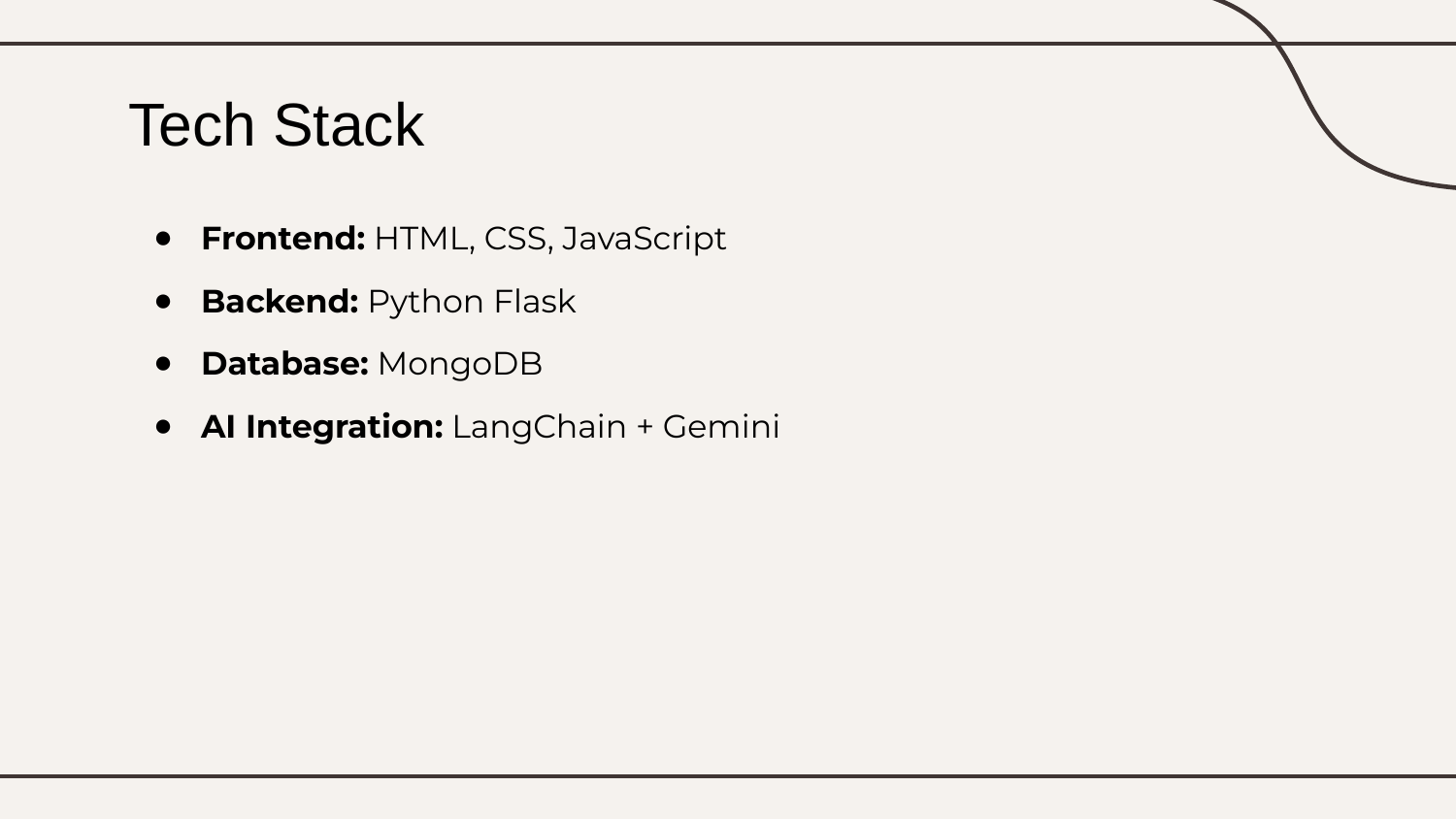

# Tech Stack
Frontend: HTML, CSS, JavaScript
Backend: Python Flask
Database: MongoDB
AI Integration: LangChain + Gemini